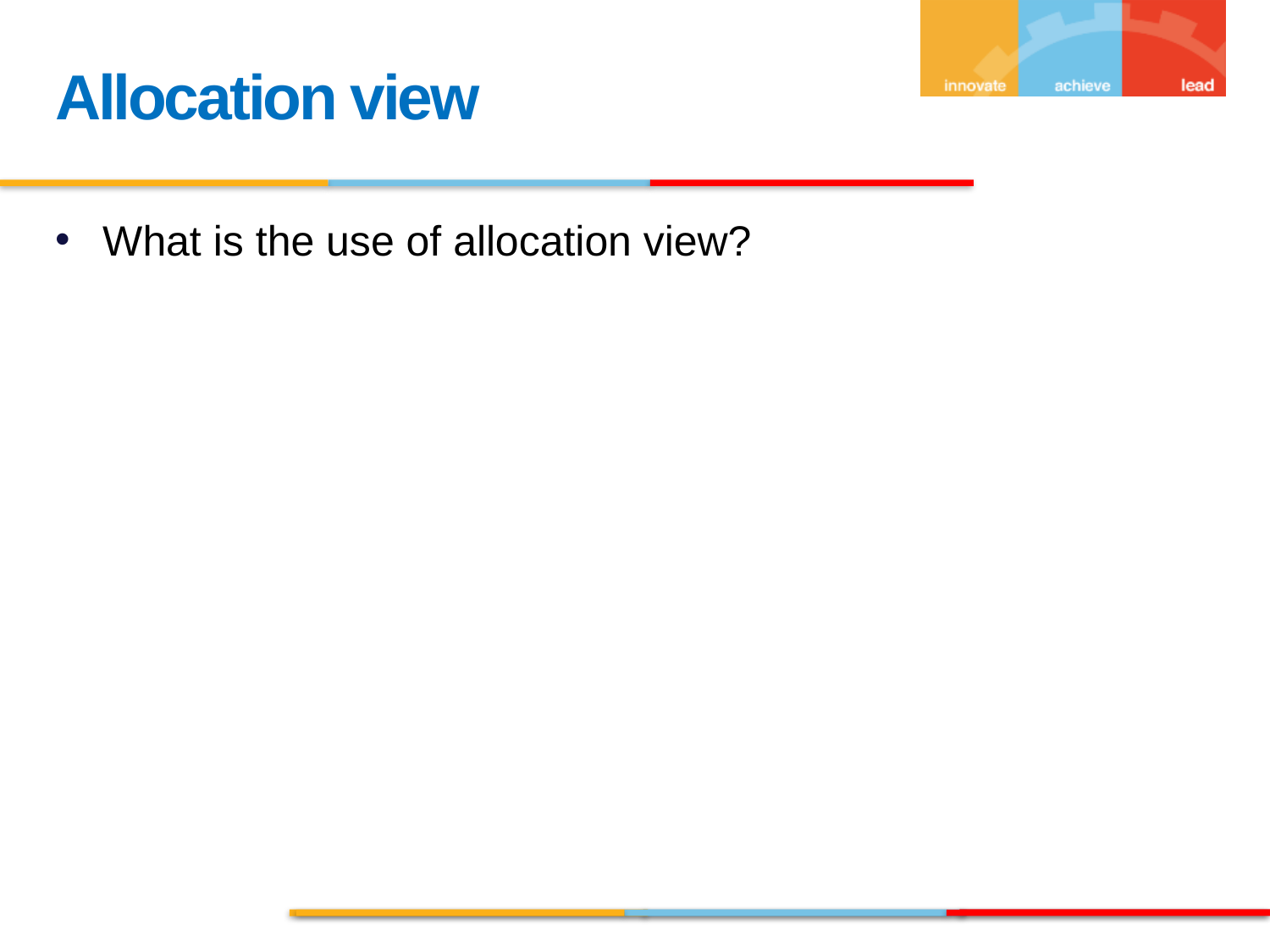

Allocation view
What is the use of allocation view?